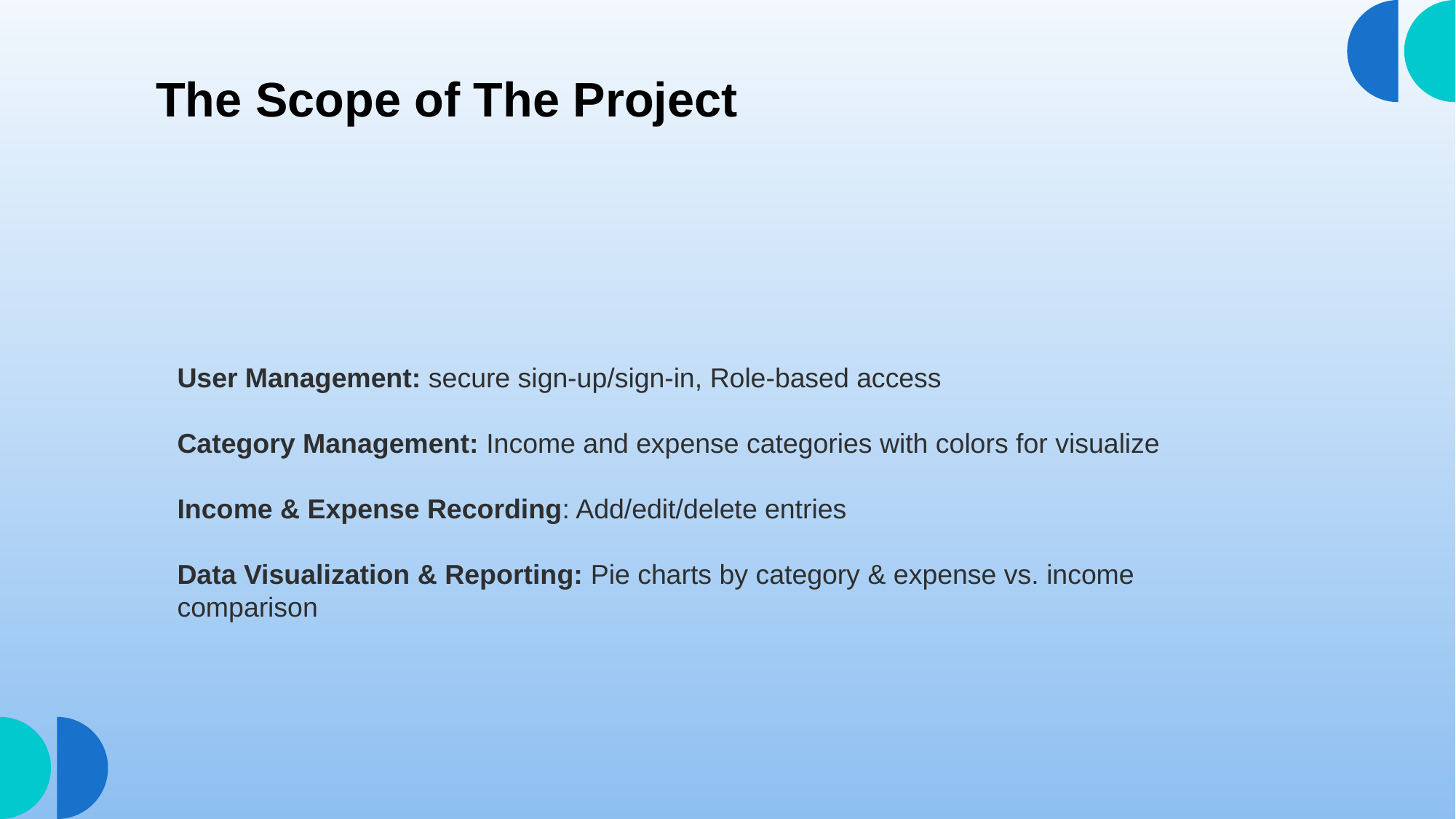

The Scope of The Project

User Management: secure sign-up/sign-in, Role-based access

Category Management: Income and expense categories with colors for visualize

Income & Expense Recording: Add/edit/delete entries

Data Visualization & Reporting: Pie charts by category & expense vs. income comparison